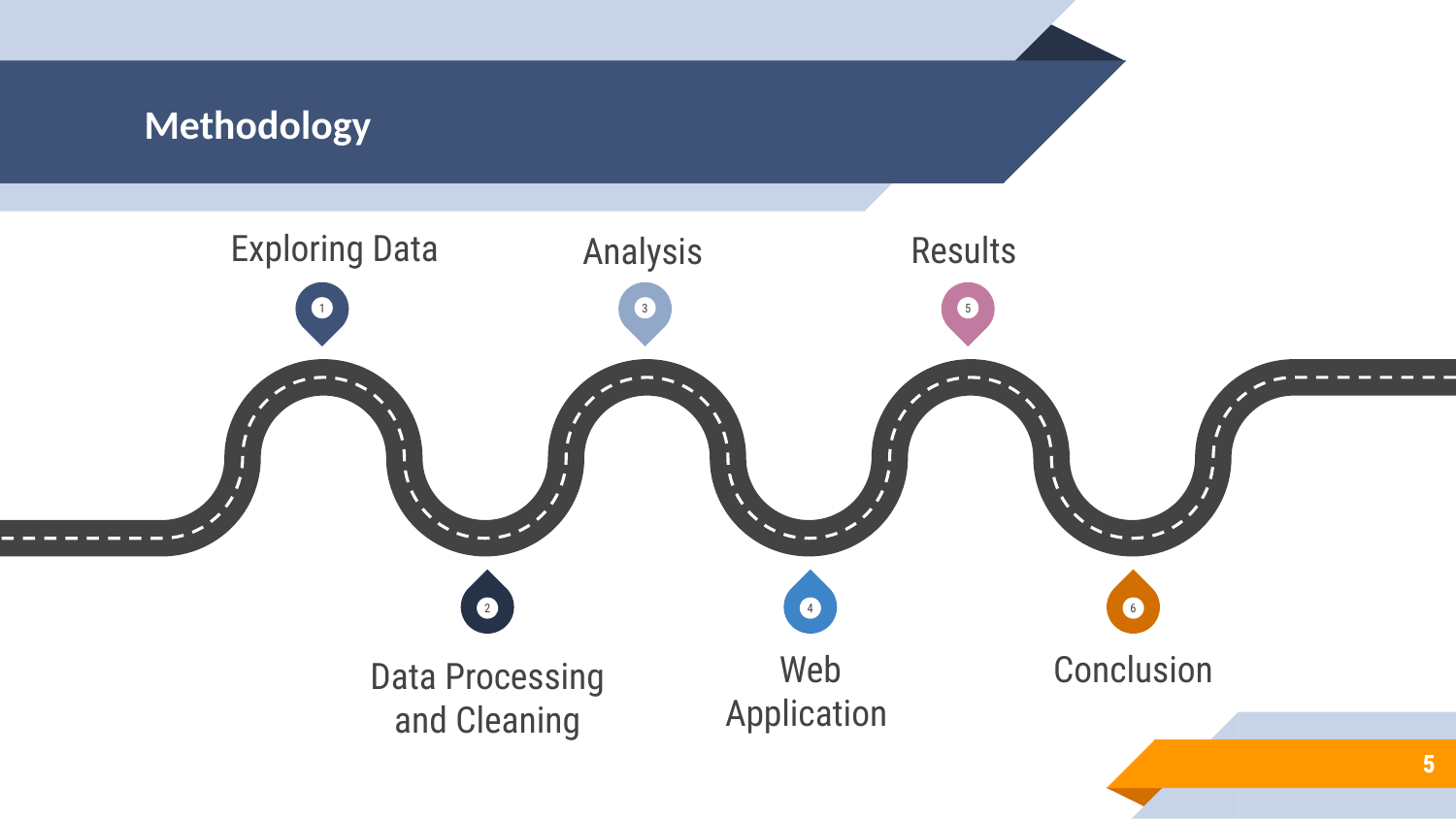

# Methodology
Results
Analysis
Exploring Data

1

3

5

2

4

6
Web Application
Conclusion
Data Processing
and Cleaning
5
5